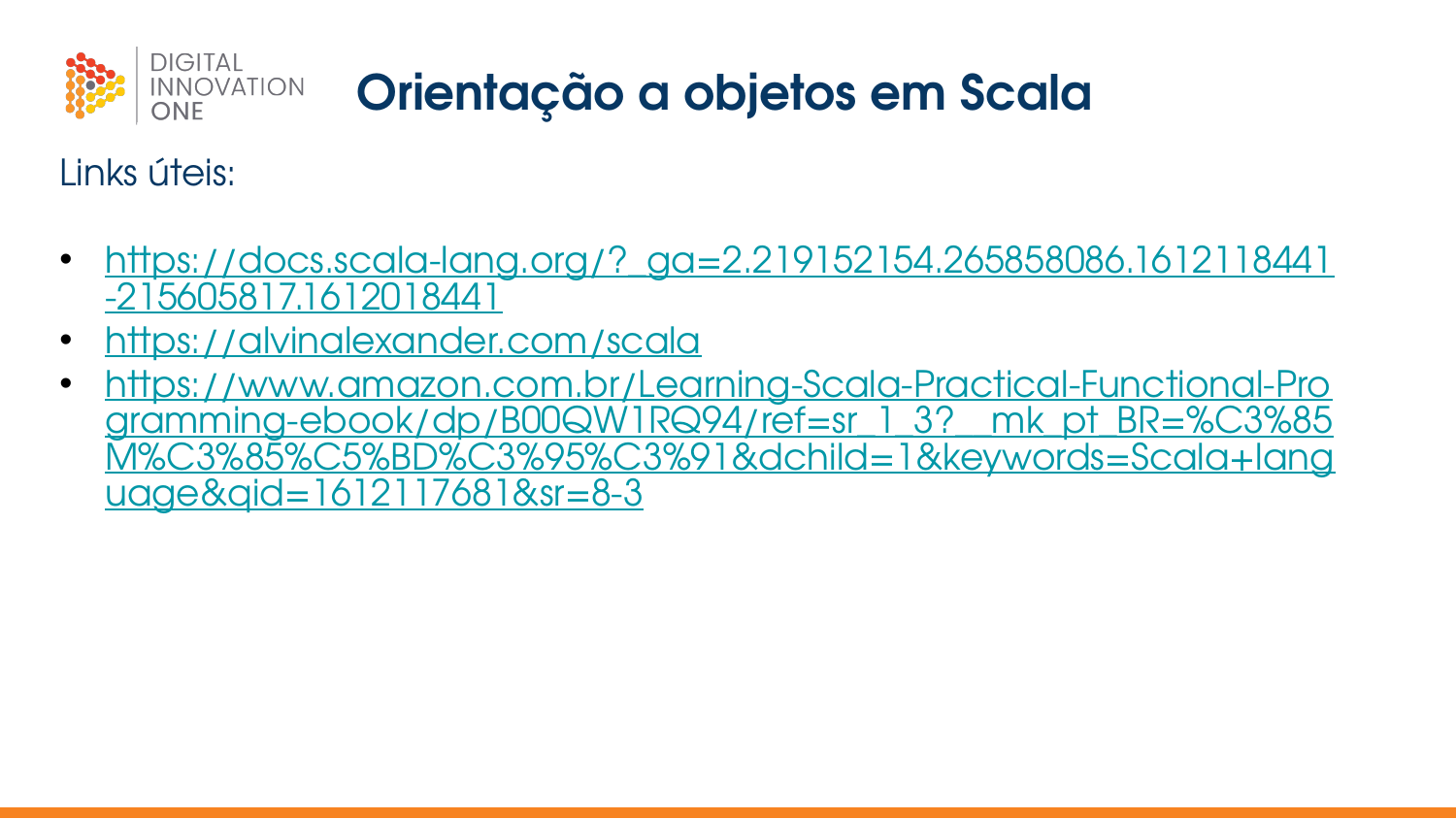

# Orientação a objetos em Scala
Links úteis:

https://docs.scala-lang.org/?_ga=2.219152154.265858086.1612118441-215605817.1612018441
https://alvinalexander.com/scala
https://www.amazon.com.br/Learning-Scala-Practical-Functional-Programming-ebook/dp/B00QW1RQ94/ref=sr_1_3?__mk_pt_BR=%C3%85M%C3%85%C5%BD%C3%95%C3%91&dchild=1&keywords=Scala+language&qid=1612117681&sr=8-3